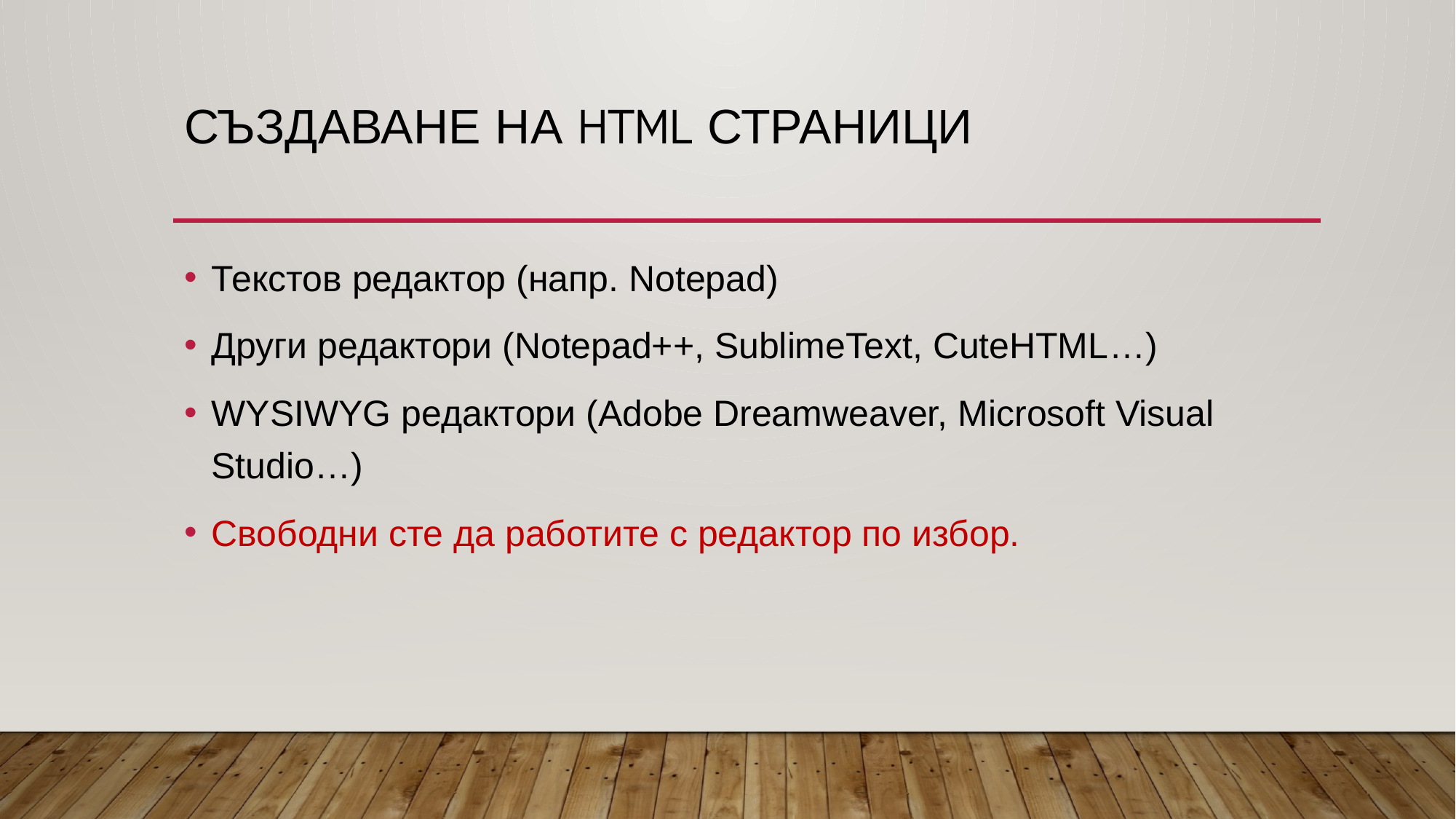

# Създаване на HTML страници
Текстов редактор (напр. Notepad)
Други редактори (Notepad++, SublimeText, CuteHTML…)
WYSIWYG редактори (Adobe Dreamweaver, Microsoft Visual Studio…)
Свободни сте да работите с редактор по избор.